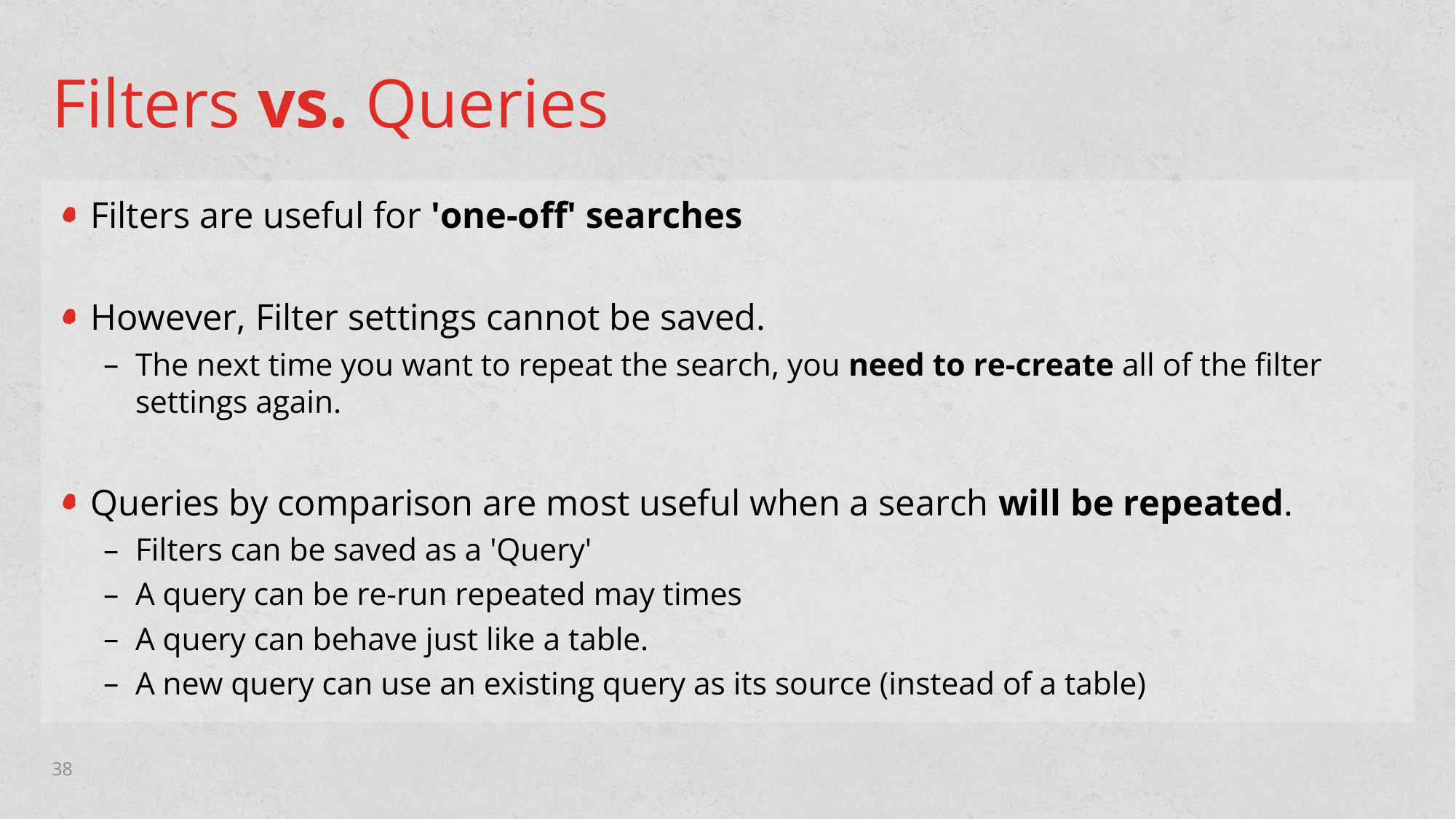

# Filters vs. Queries
Filters are useful for 'one-off' searches

However, Filter settings cannot be saved.
The next time you want to repeat the search, you need to re-create all of the filter settings again.

Queries by comparison are most useful when a search will be repeated.
Filters can be saved as a 'Query'
A query can be re-run repeated may times
A query can behave just like a table.
A new query can use an existing query as its source (instead of a table)

38